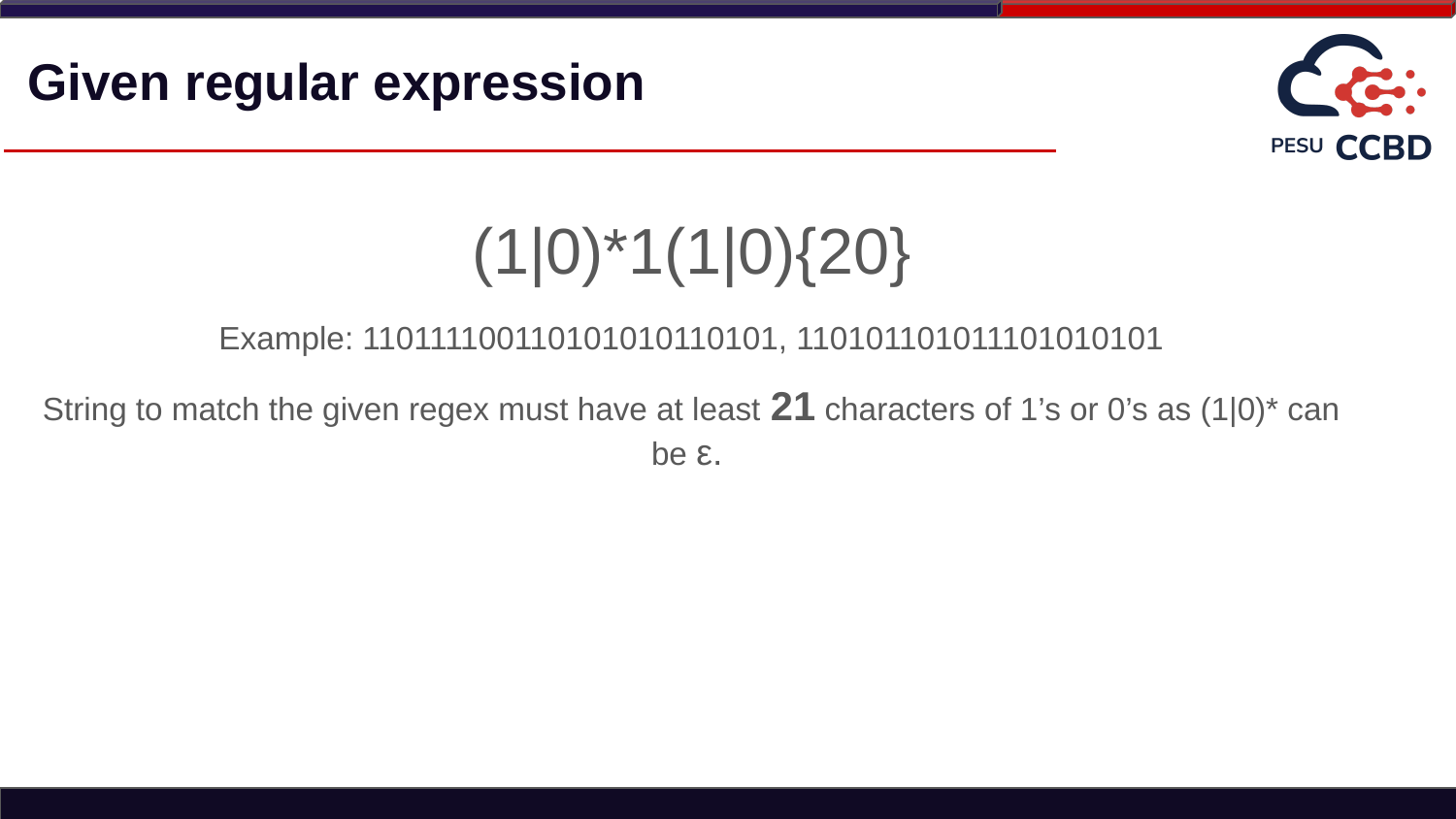

# Given regular expression
(1|0)*1(1|0){20}
Example: 110111100110101010110101, 110101101011101010101
String to match the given regex must have at least 21 characters of 1’s or 0’s as (1|0)* can be ε.